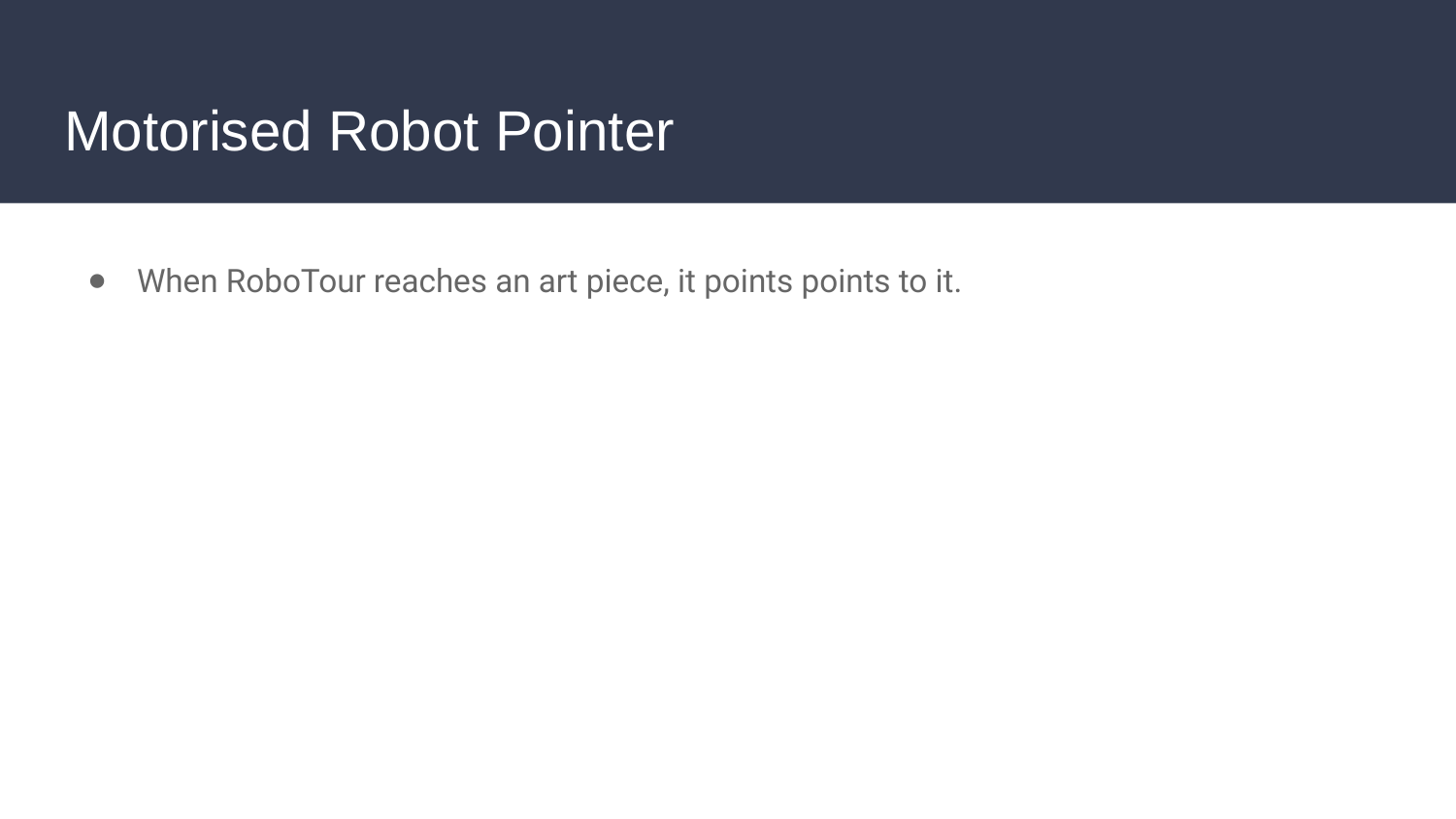

# Motorised Robot Pointer
When RoboTour reaches an art piece, it points points to it.